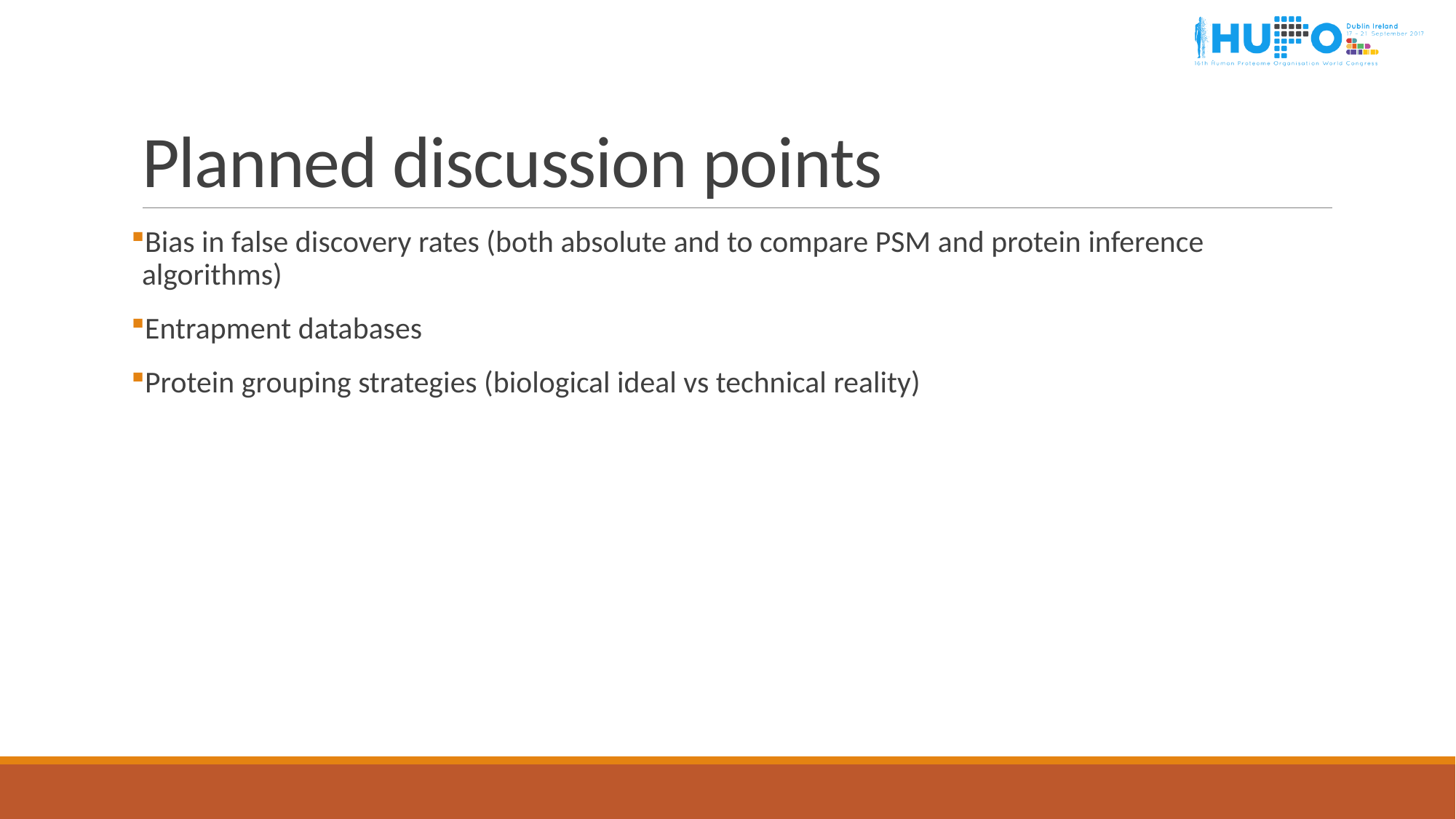

# Planned discussion points
Bias in false discovery rates (both absolute and to compare PSM and protein inference algorithms)
Entrapment databases
Protein grouping strategies (biological ideal vs technical reality)